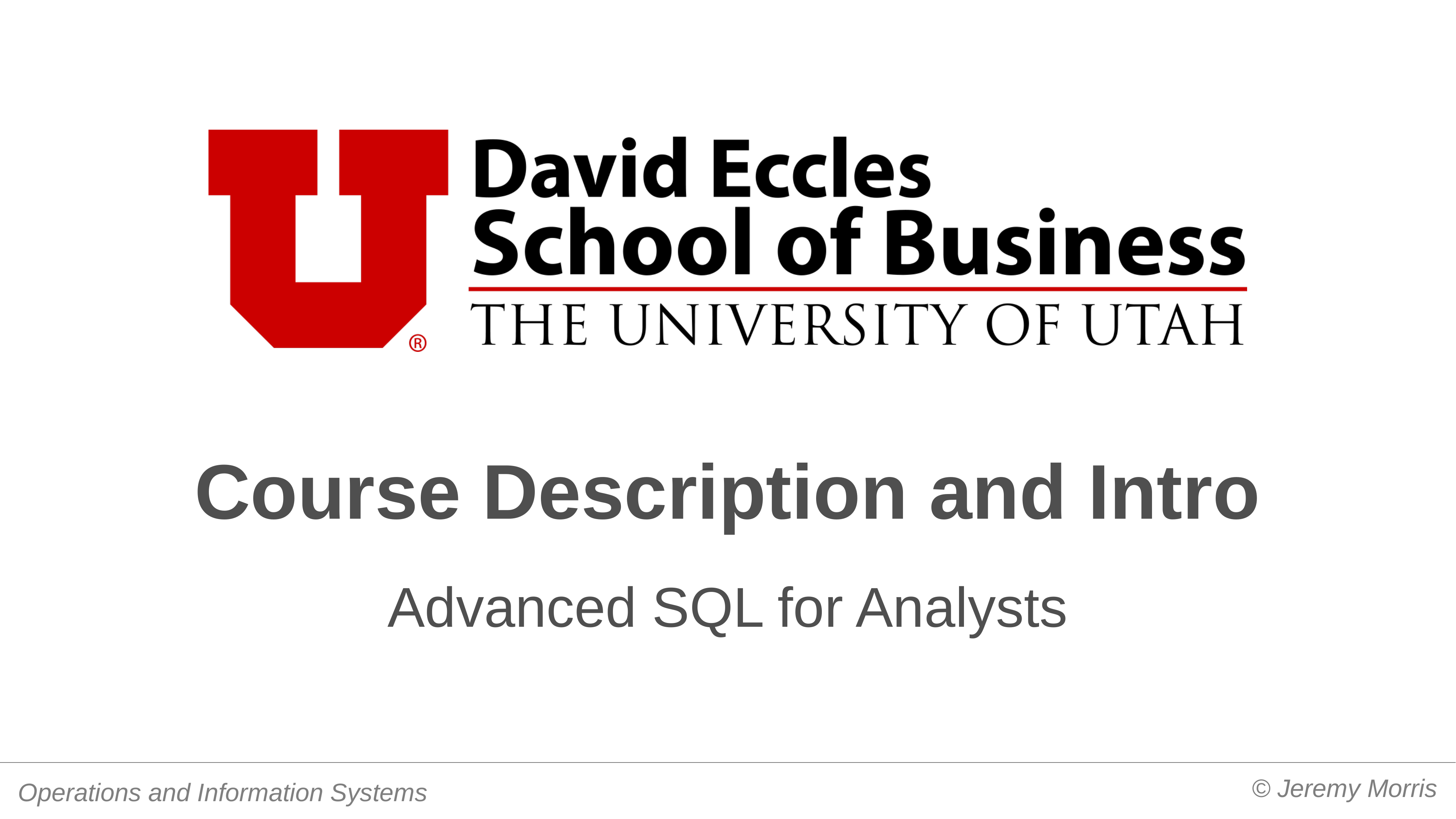

Course Description and Intro
Advanced SQL for Analysts